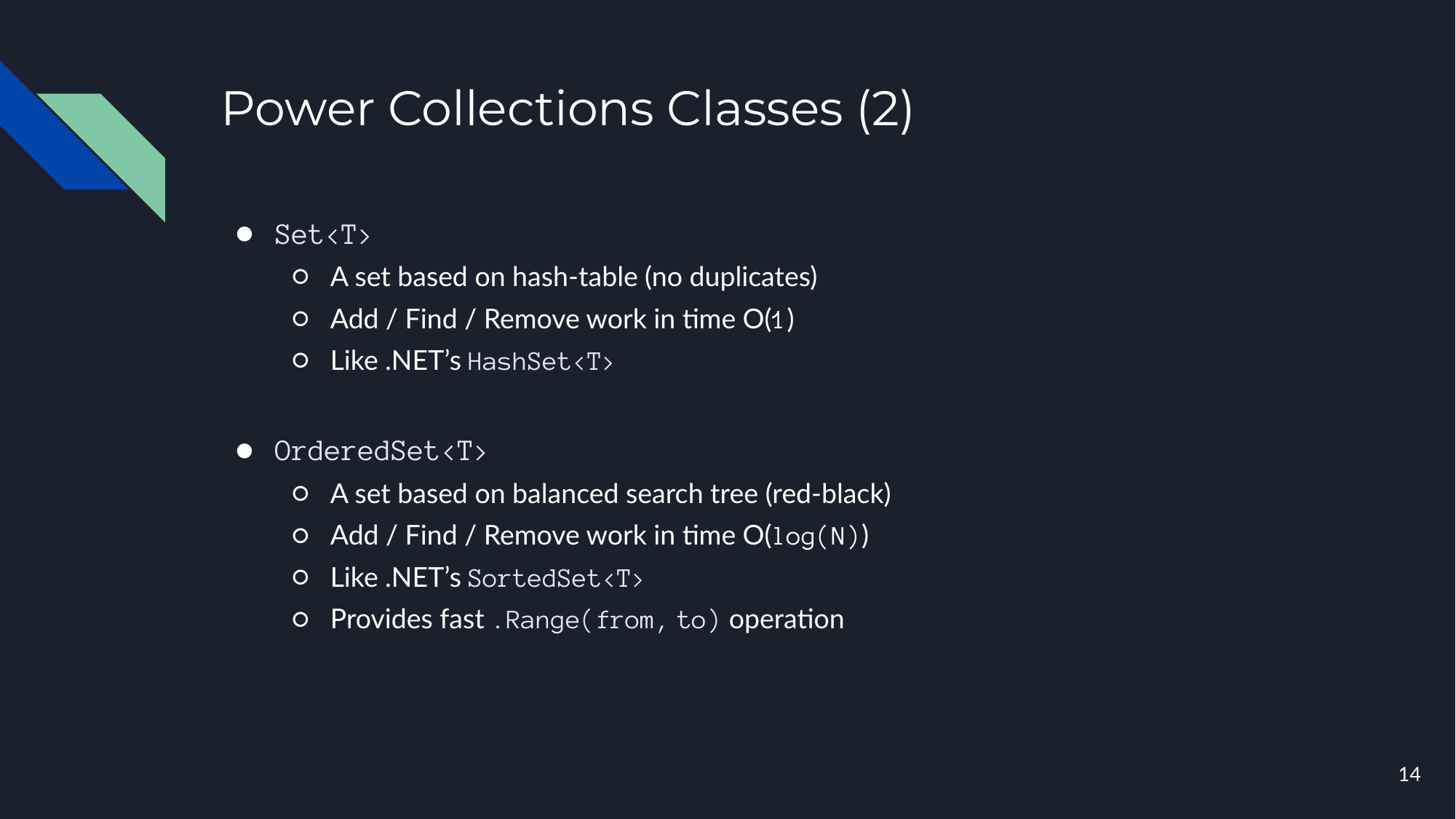

# Power Collections Classes (2)
Set<T>
A set based on hash-table (no duplicates)
Add / Find / Remove work in time O(1)
Like .NET’s HashSet<T>

OrderedSet<T>
A set based on balanced search tree (red-black)
Add / Find / Remove work in time O(log(N))
Like .NET’s SortedSet<T>
Provides fast .Range(from, to) operation

14